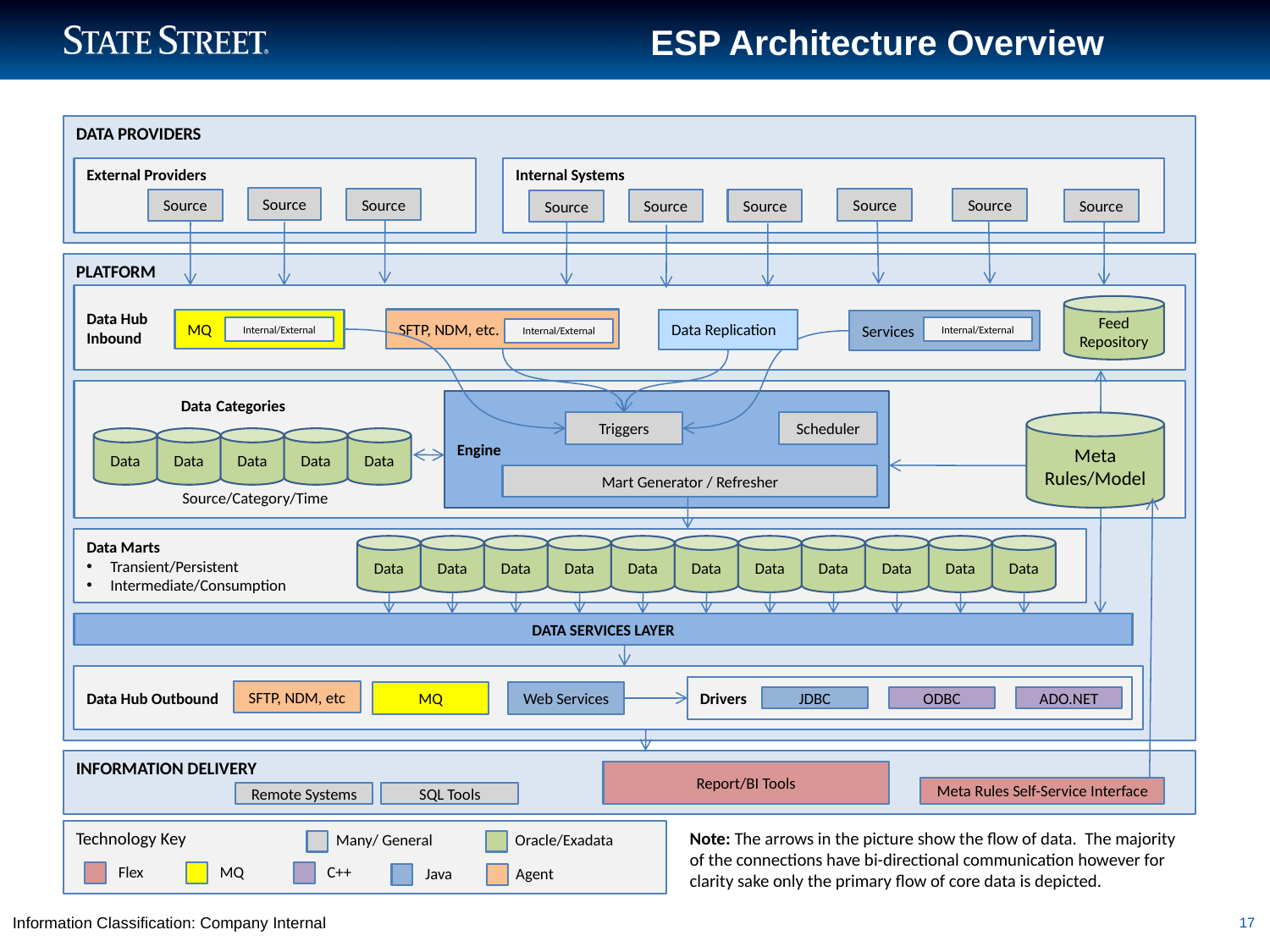

# ESP Architecture Overview
DATA PROVIDERS
External Providers
Internal Systems
Source
Source
Source
Source
Source
Source
Source
Source
Source
PLATFORM
Data Hub
Inbound
Feed Repository
SFTP, NDM, etc.
Data Replication
MQ
Services
Internal/External
Internal/External
Internal/External

Data Categories
Engine
Triggers
Scheduler
Meta Rules/Model
Data
Data
Data
Data
Data
Mart Generator / Refresher
Source/Category/Time
Data Marts
Transient/Persistent
Intermediate/Consumption
Data
Data
Data
Data
Data
Data
Data
Data
Data
Data
Data
DATA SERVICES LAYER
Data Hub Outbound
Drivers
SFTP, NDM, etc
MQ
Web Services
JDBC
ODBC
ADO.NET
INFORMATION DELIVERY
Report/BI Tools
Meta Rules Self-Service Interface
Remote Systems
SQL Tools
Note: The arrows in the picture show the flow of data.  The majority of the connections have bi-directional communication however for clarity sake only the primary flow of core data is depicted.
Technology Key
Many/ General
Oracle/Exadata

C++

Flex

MQ
Java
Agent